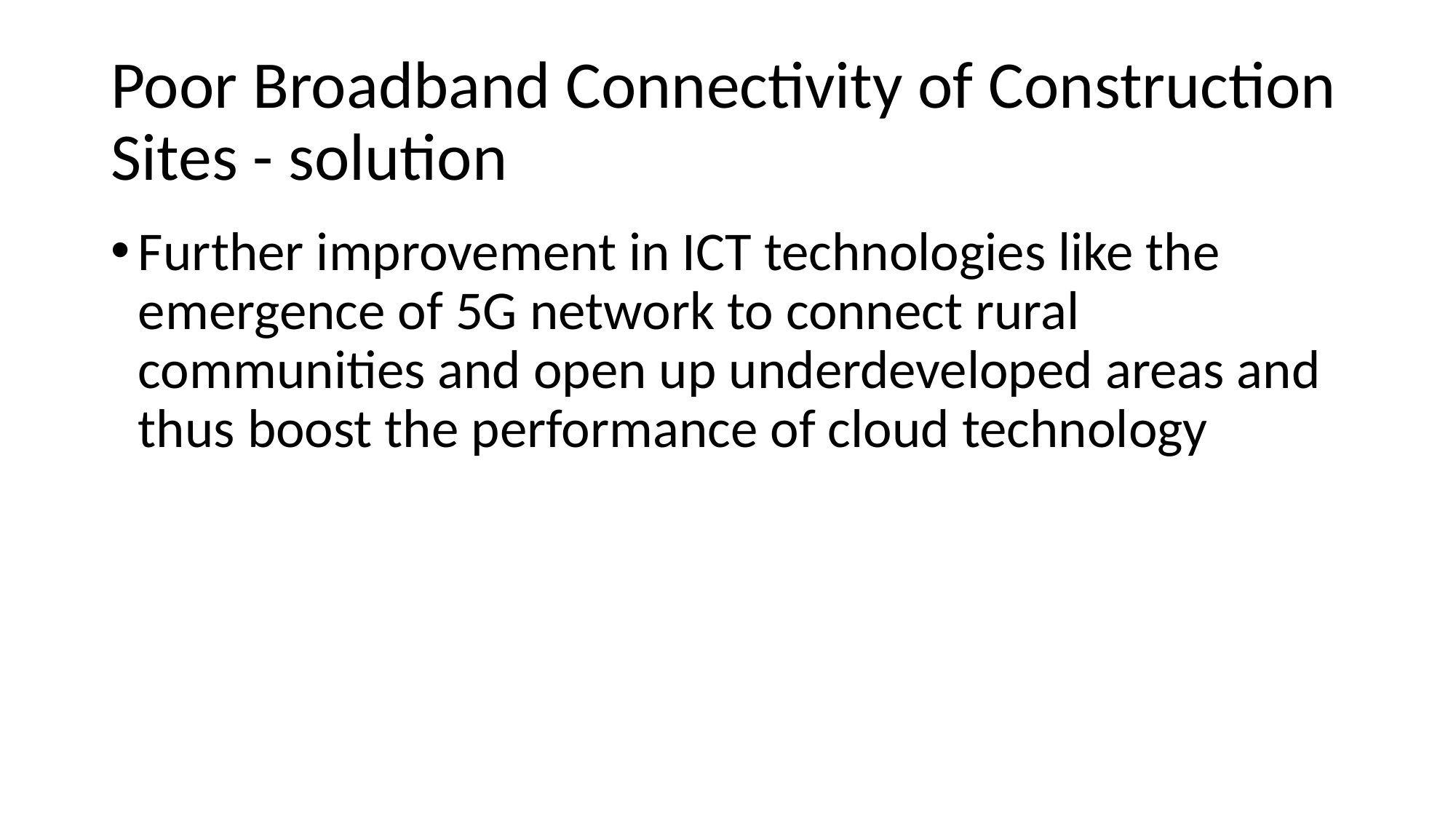

# Poor Broadband Connectivity of Construction Sites - solution
Further improvement in ICT technologies like the emergence of 5G network to connect rural communities and open up underdeveloped areas and thus boost the performance of cloud technology